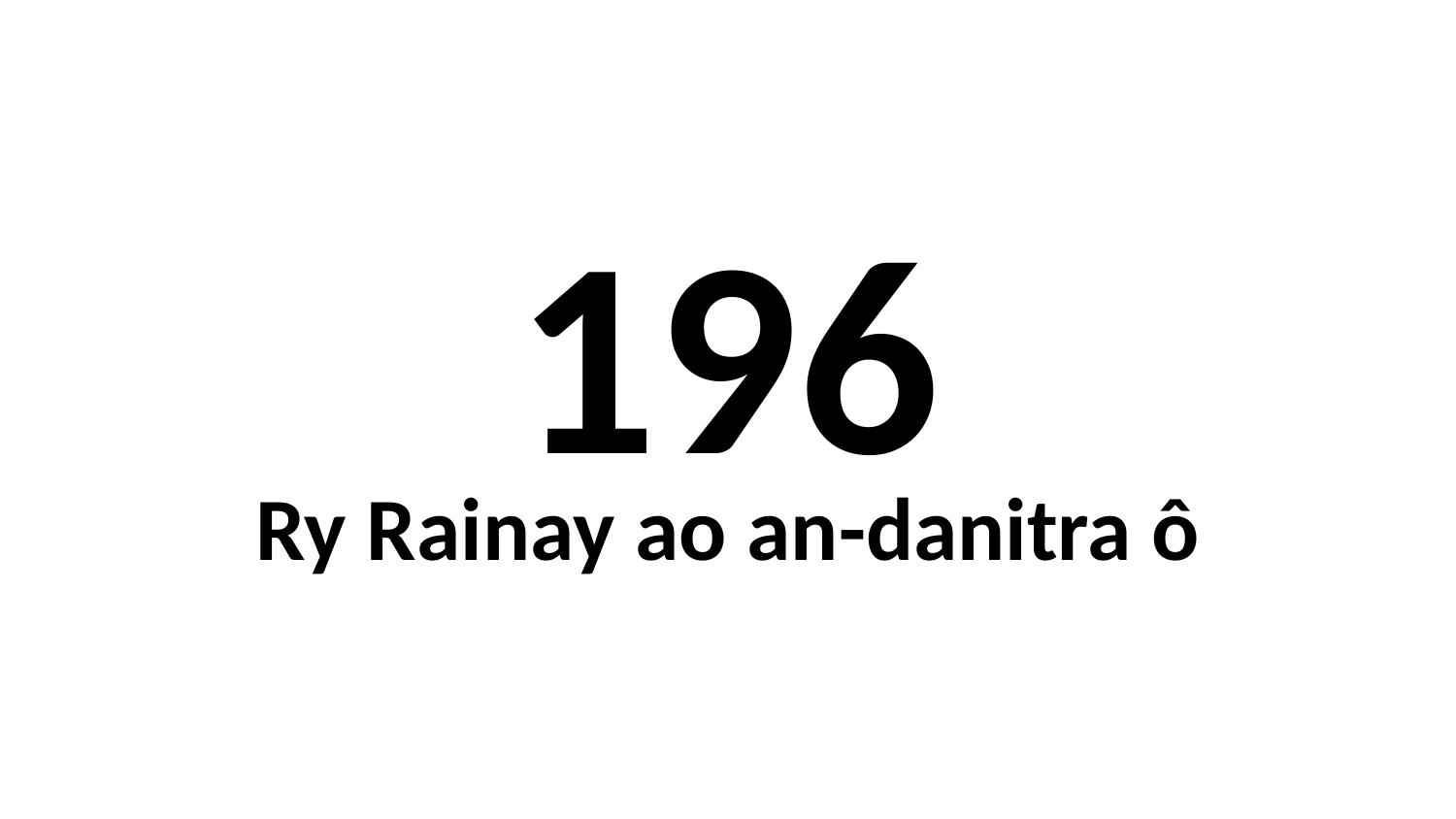

# 196
Ry Rainay ao an-danitra ô